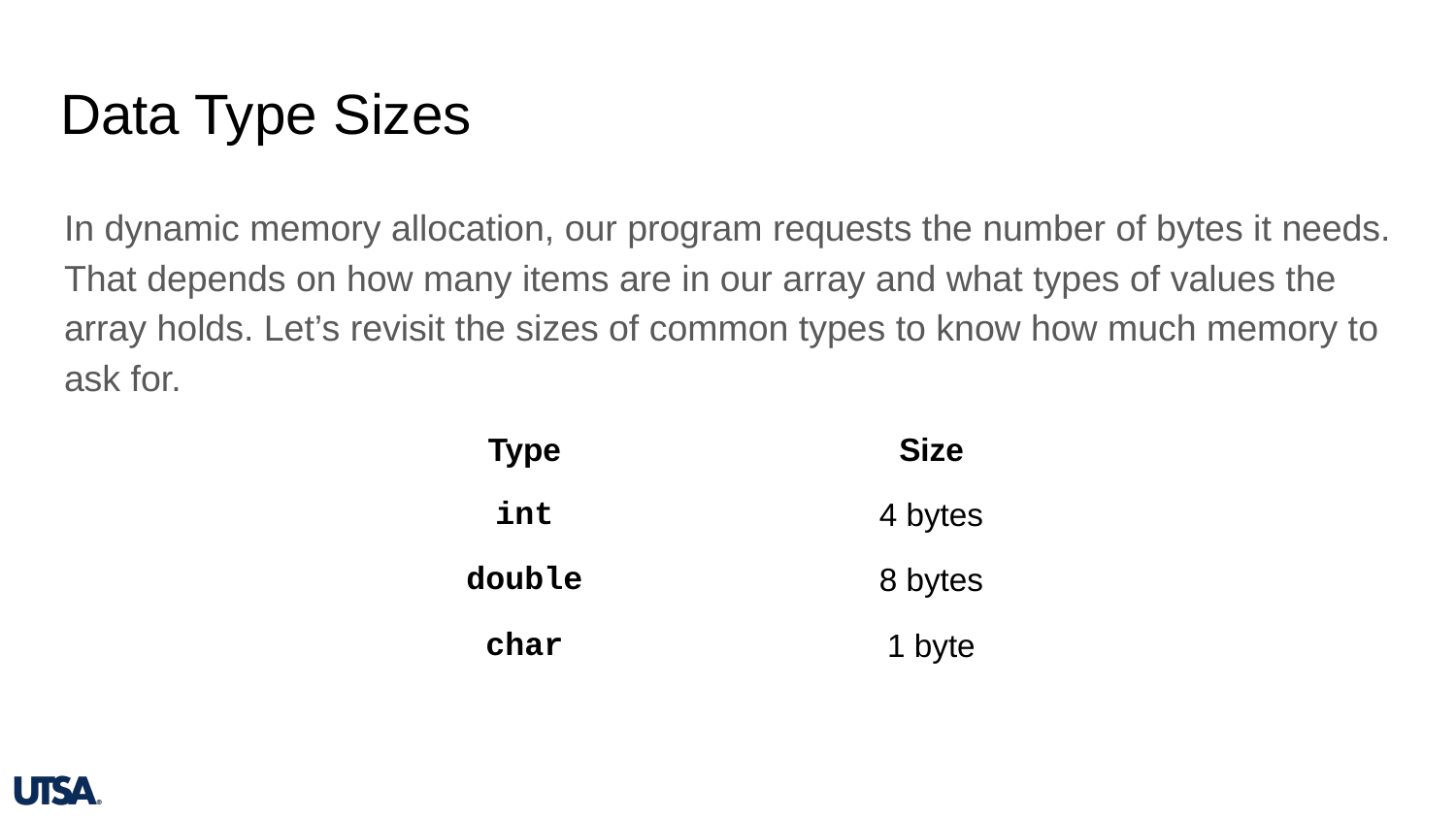

# Data Type Sizes
In dynamic memory allocation, our program requests the number of bytes it needs. That depends on how many items are in our array and what types of values the array holds. Let’s revisit the sizes of common types to know how much memory to ask for.
| Type | Size |
| --- | --- |
| int | 4 bytes |
| double | 8 bytes |
| char | 1 byte |